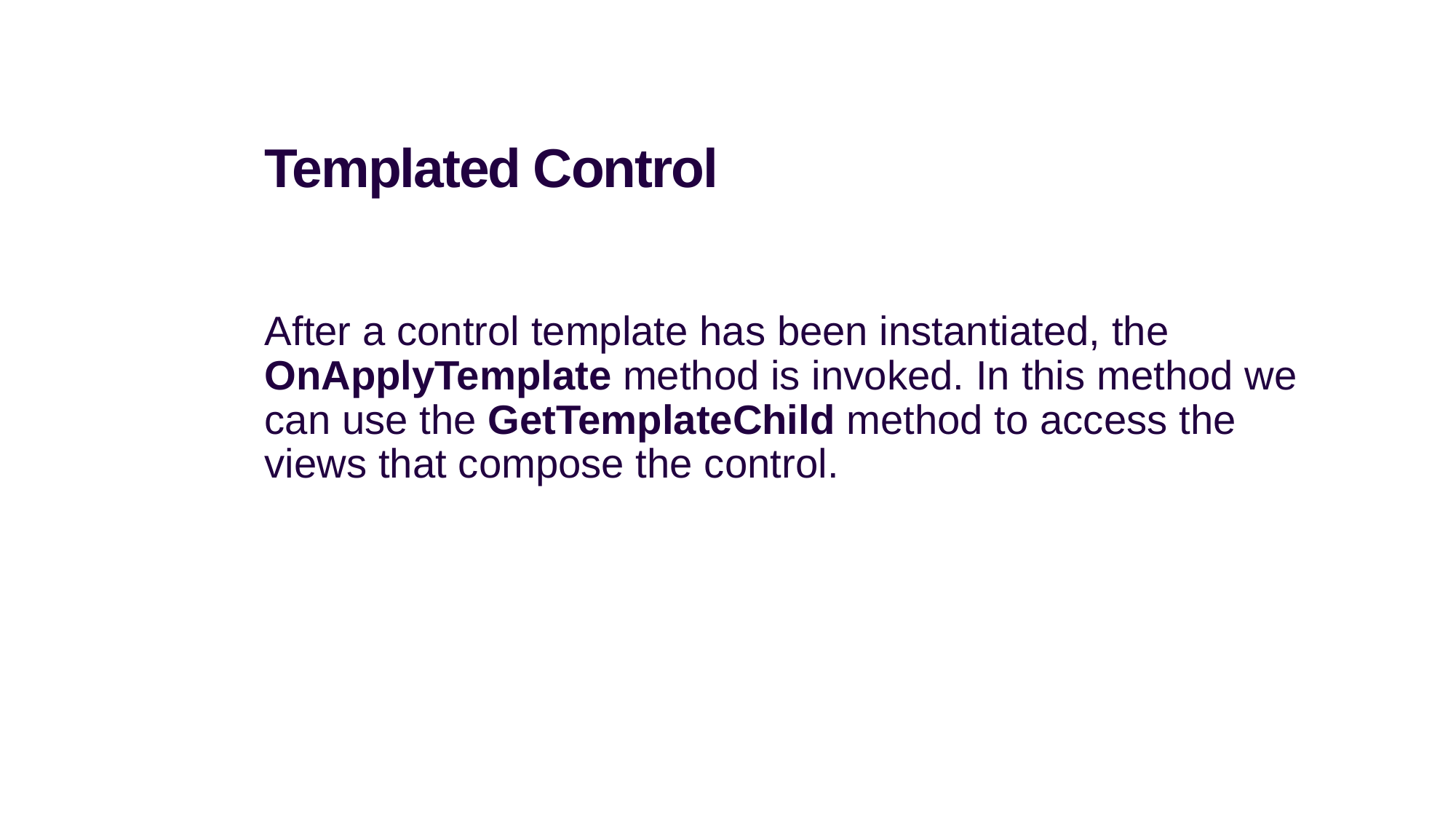

# Templated Control
After a control template has been instantiated, the OnApplyTemplate method is invoked. In this method we can use the GetTemplateChild method to access the views that compose the control.